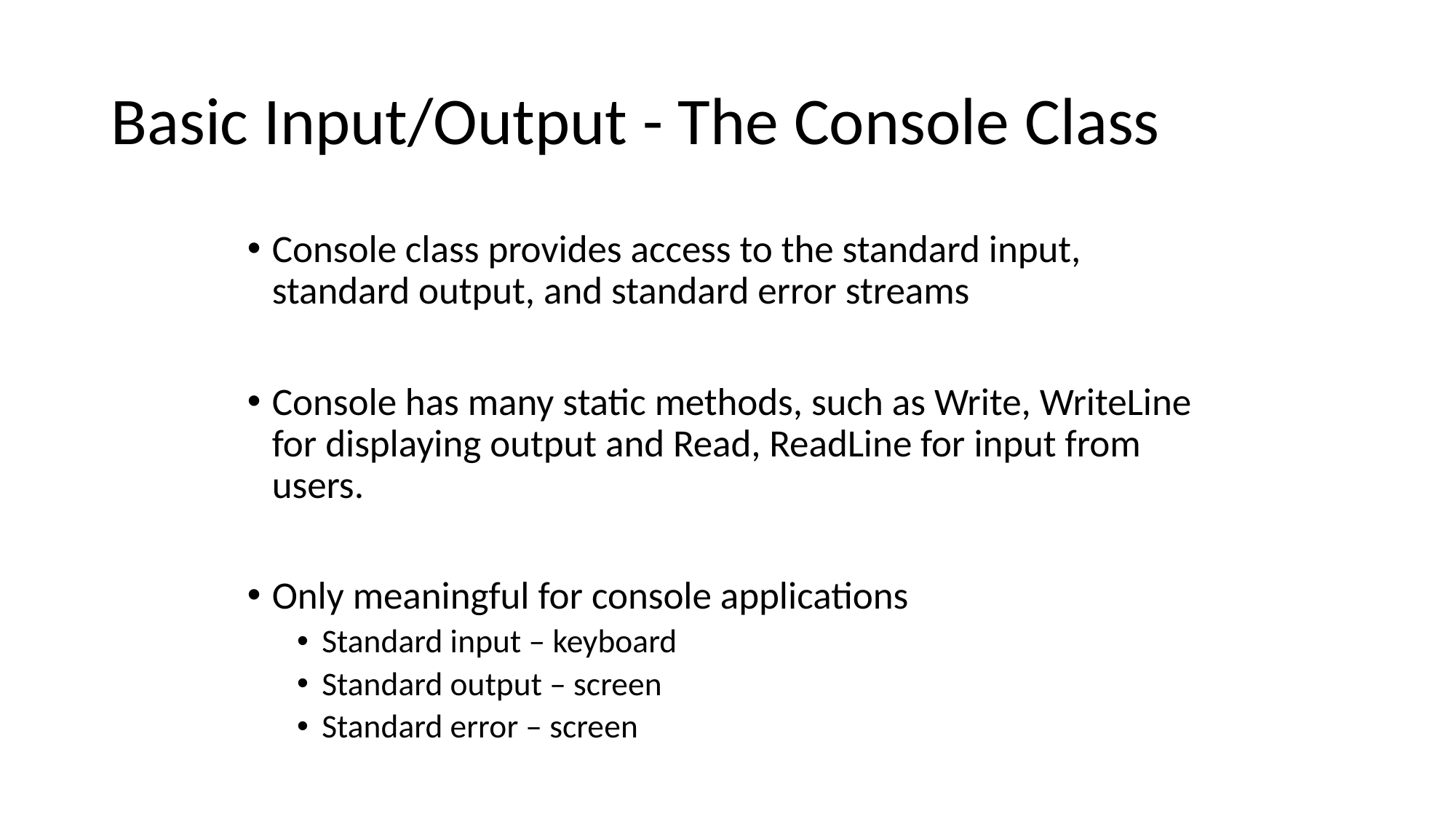

# Basic Input/Output - The Console Class

Console class provides access to the standard input, standard output, and standard error streams

Console has many static methods, such as Write, WriteLine for displaying output and Read, ReadLine for input from users.

Only meaningful for console applications
Standard input – keyboard
Standard output – screen
Standard error – screen